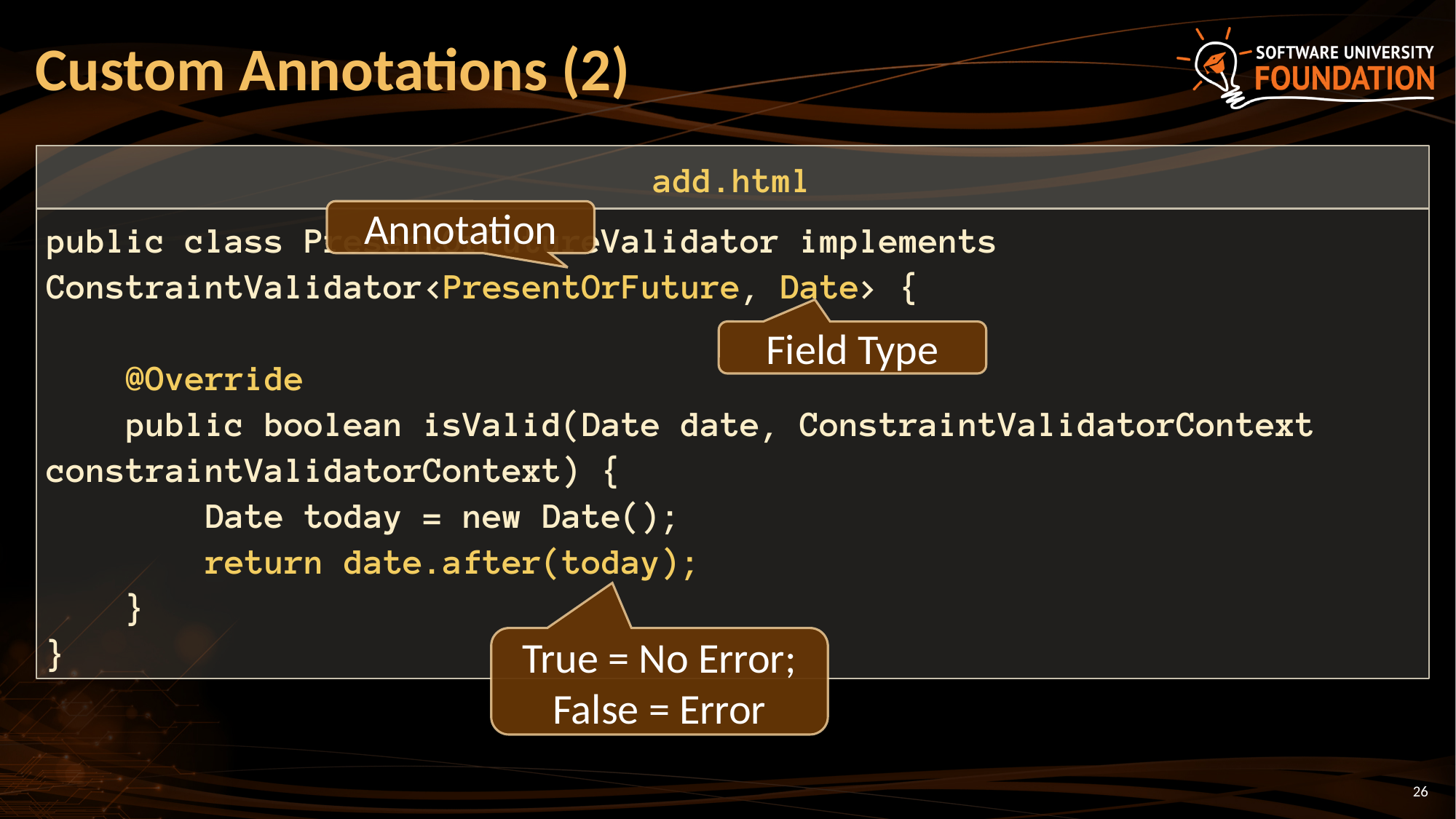

# Custom Annotations (2)
add.html
Annotation
public class PresentOrFutureValidator implements ConstraintValidator<PresentOrFuture, Date> {

    @Override
    public boolean isValid(Date date, ConstraintValidatorContext constraintValidatorContext) {
        Date today = new Date();
        return date.after(today);
    }
}
Field Type
True = No Error; False = Error
26